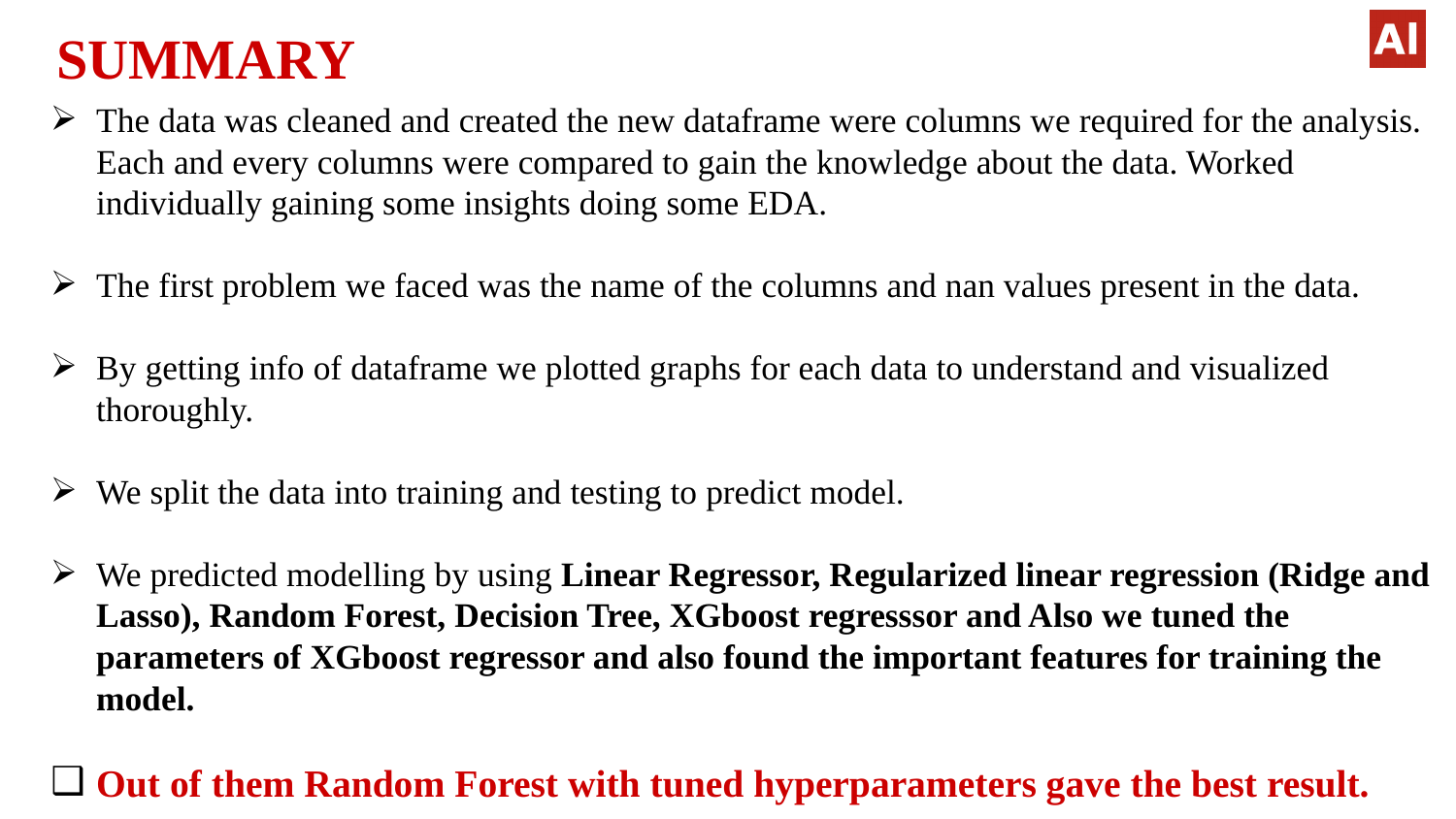

# SUMMARY
The data was cleaned and created the new dataframe were columns we required for the analysis. Each and every columns were compared to gain the knowledge about the data. Worked individually gaining some insights doing some EDA.

The first problem we faced was the name of the columns and nan values present in the data.

By getting info of dataframe we plotted graphs for each data to understand and visualized thoroughly.

We split the data into training and testing to predict model.

We predicted modelling by using Linear Regressor, Regularized linear regression (Ridge and Lasso), Random Forest, Decision Tree, XGboost regresssor and Also we tuned the parameters of XGboost regressor and also found the important features for training the model.

Out of them Random Forest with tuned hyperparameters gave the best result.